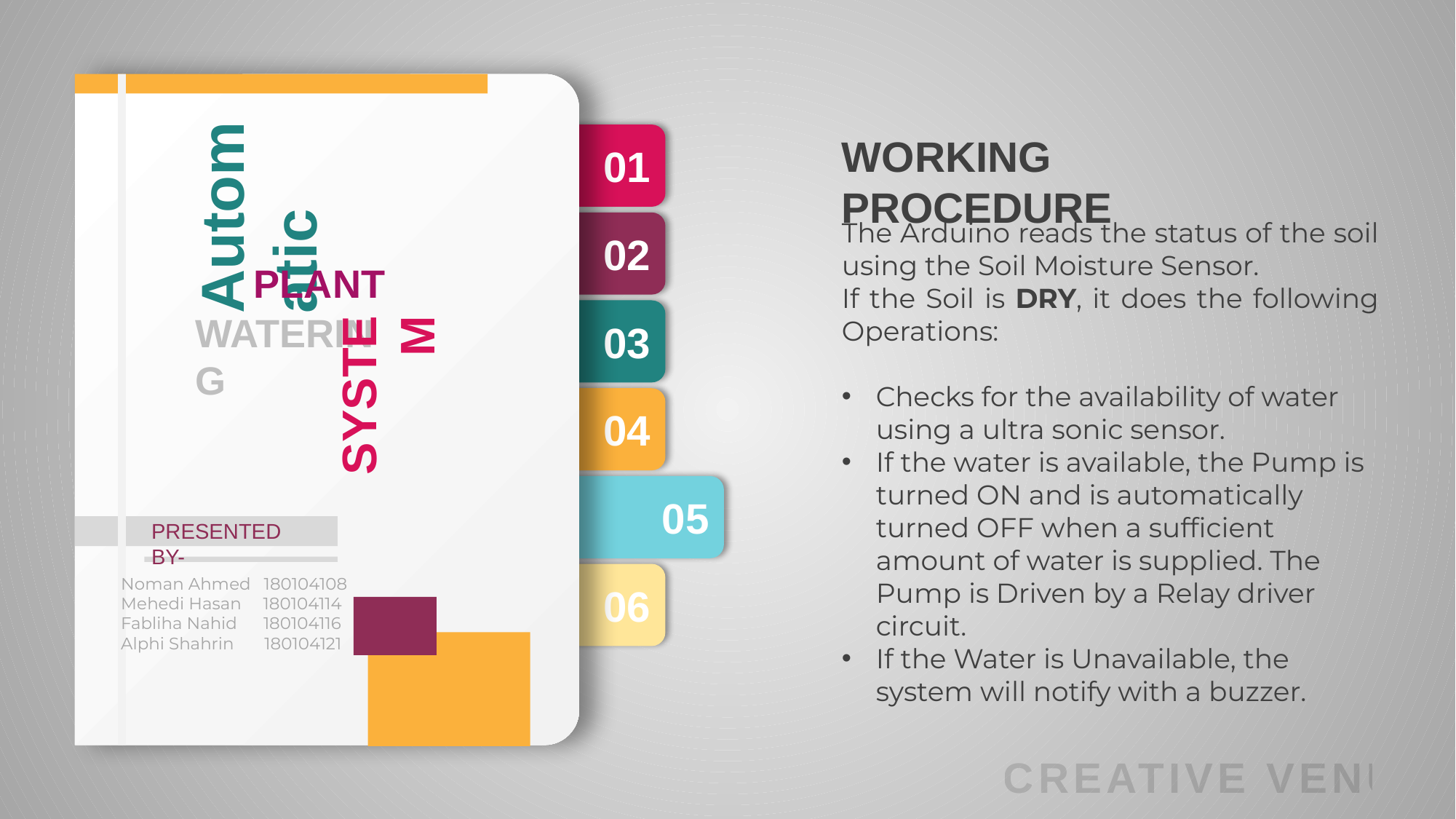

01
WORKING PROCEDURE
Automatic
The Arduino reads the status of the soil using the Soil Moisture Sensor.
If the Soil is DRY, it does the following Operations:

Checks for the availability of water using a ultra sonic sensor.
If the water is available, the Pump is turned ON and is automatically turned OFF when a sufficient amount of water is supplied. The Pump is Driven by a Relay driver circuit.
If the Water is Unavailable, the system will notify with a buzzer.

02
PLANT
03
WATERING
SYSTEM
04
05
PRESENTED BY-

06
Noman Ahmed   180104108
Mehedi Hasan     180104114
Fabliha Nahid      180104116
Alphi Shahrin       180104121

CREATIVE VENUS